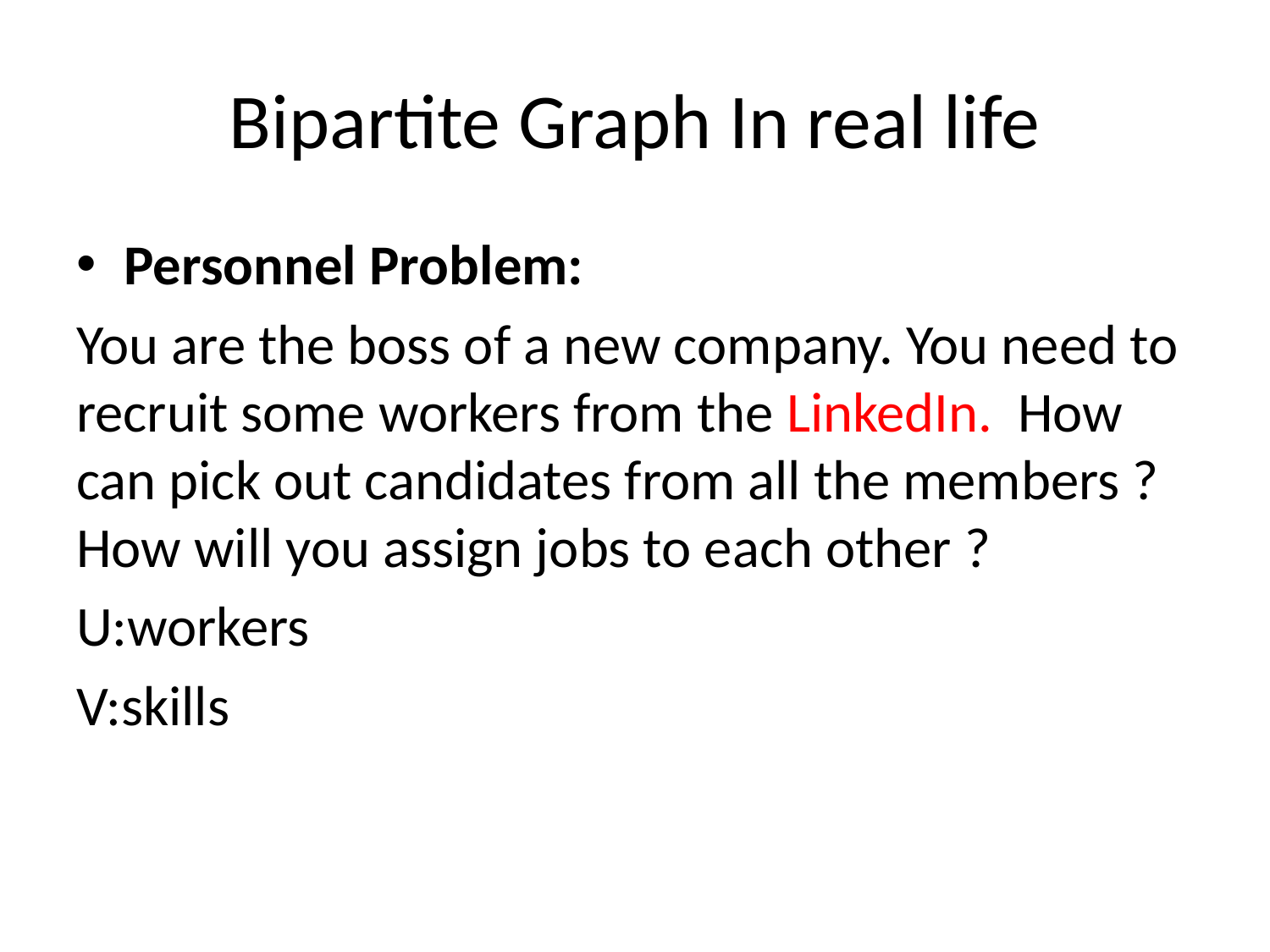

# Bipartite Graph In real life
Personnel Problem:
You are the boss of a new company. You need to recruit some workers from the LinkedIn.  How can pick out candidates from all the members ? How will you assign jobs to each other ?
U:workers
V:skills